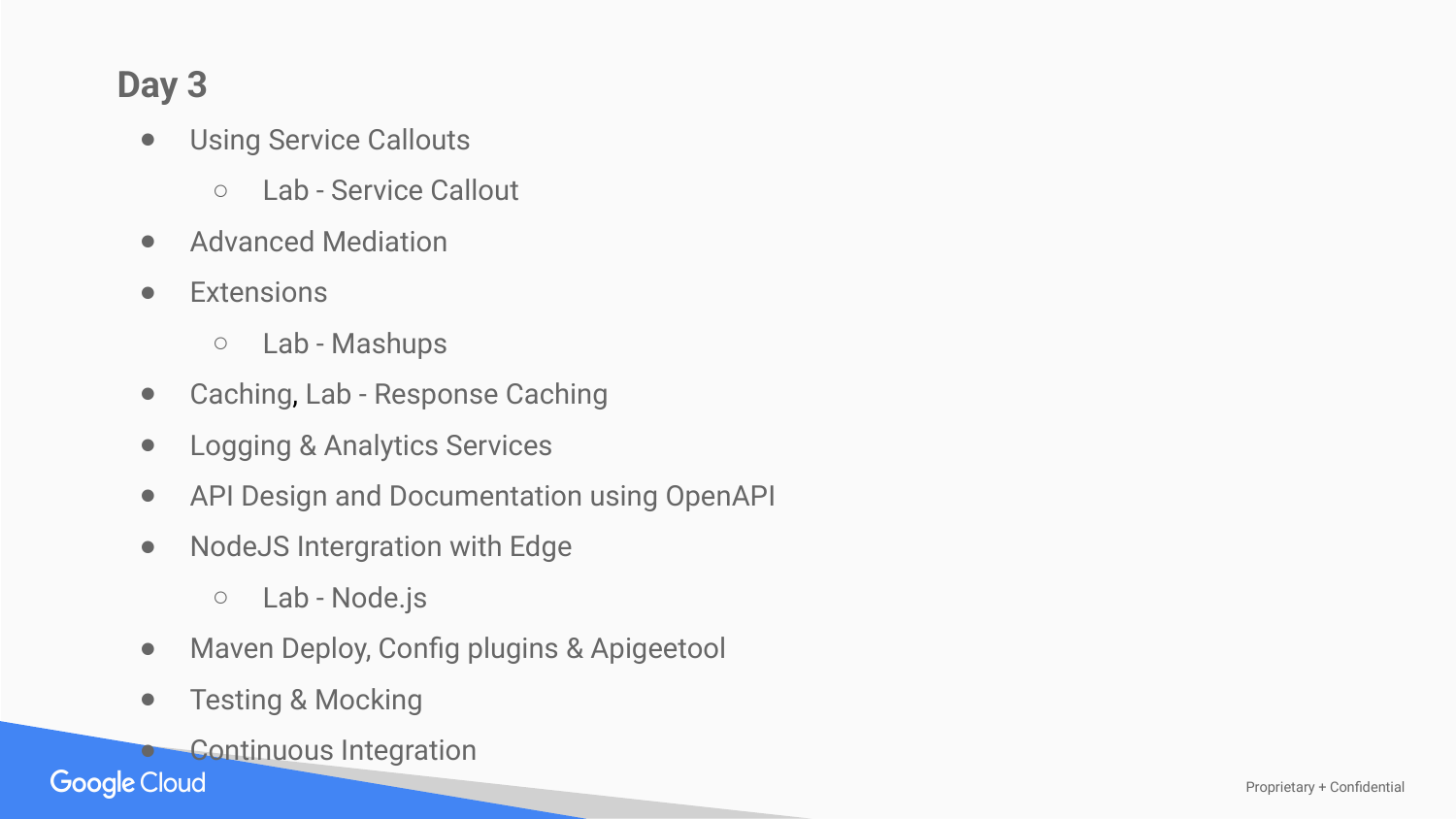

Day 3
Using Service Callouts
Lab - Service Callout
Advanced Mediation
Extensions
Lab - Mashups
Caching, Lab - Response Caching
Logging & Analytics Services
API Design and Documentation using OpenAPI
NodeJS Intergration with Edge
Lab - Node.js
Maven Deploy, Config plugins & Apigeetool
Testing & Mocking
Continuous Integration